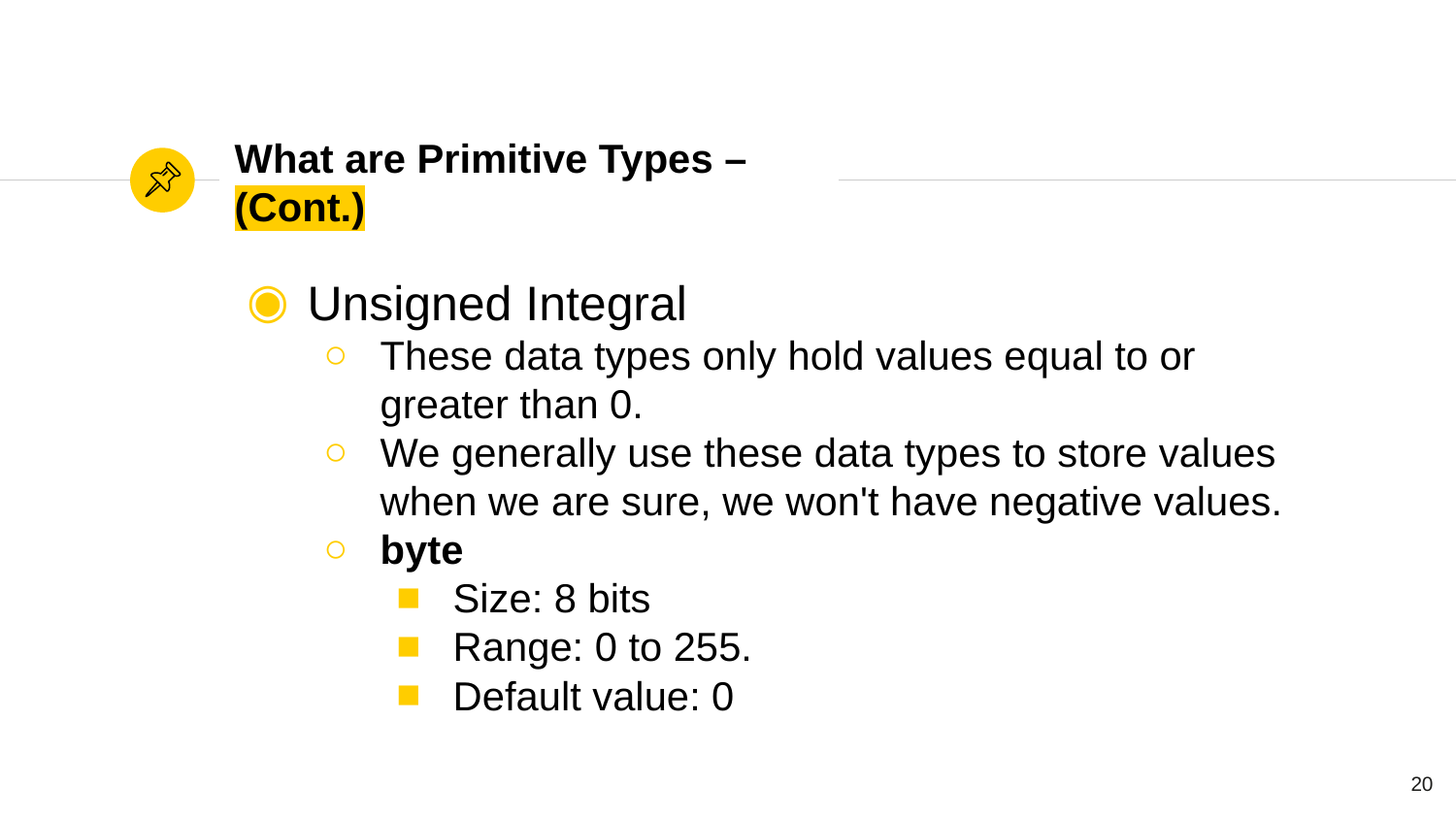

# What are Primitive Types – (Cont.)

Unsigned Integral
These data types only hold values equal to or greater than 0.
We generally use these data types to store values when we are sure, we won't have negative values.
byte
Size: 8 bits
Range: 0 to 255.
Default value: 0

20